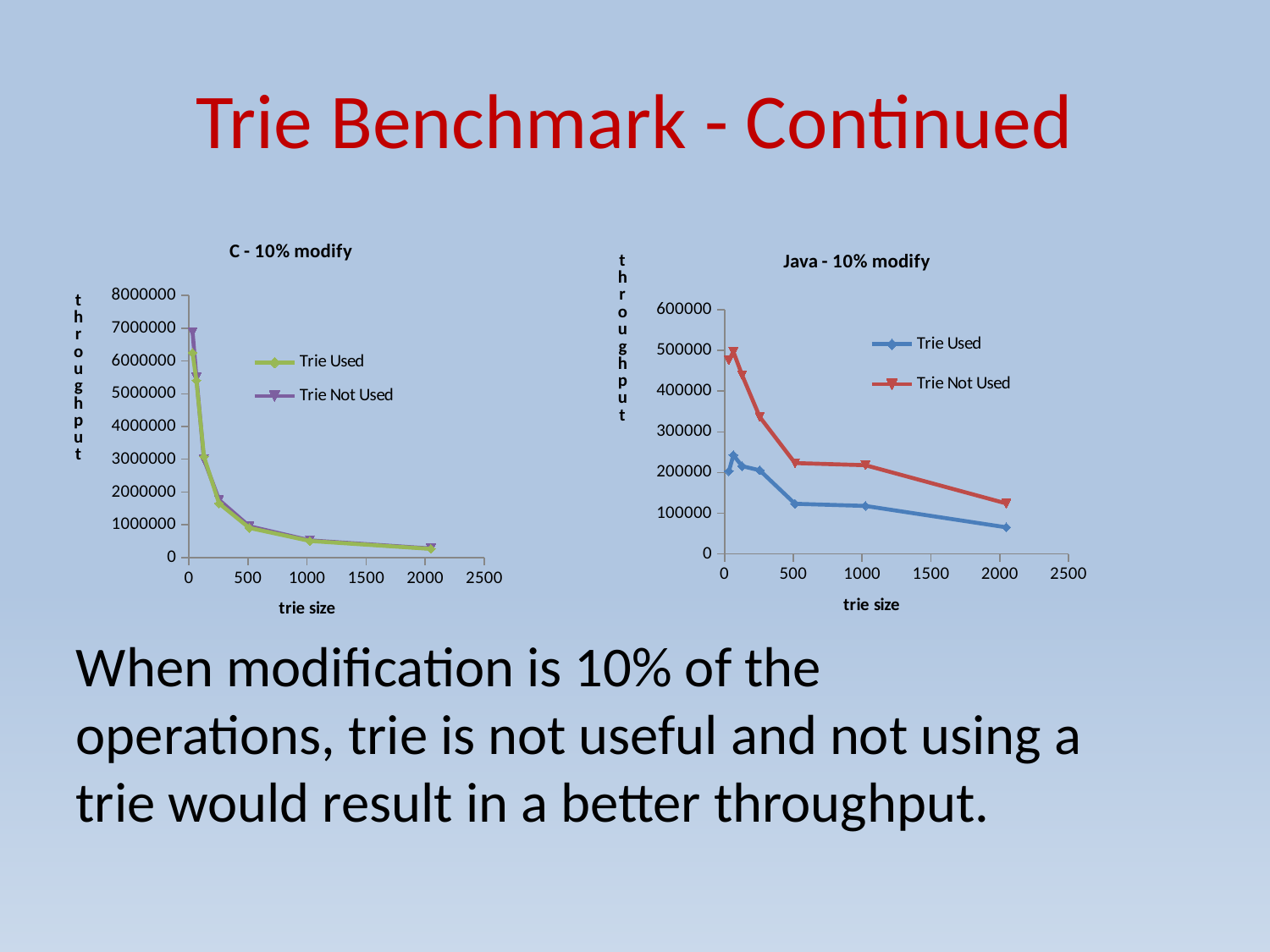

# Trie Benchmark - Continued

### Chart: C - 10% modify

| Category |  |  |
|---|---|---|

### Chart: Java - 10% modify

| Category |  |  |
|---|---|---|
When modification is 10% of the operations, trie is not useful and not using a trie would result in a better throughput.